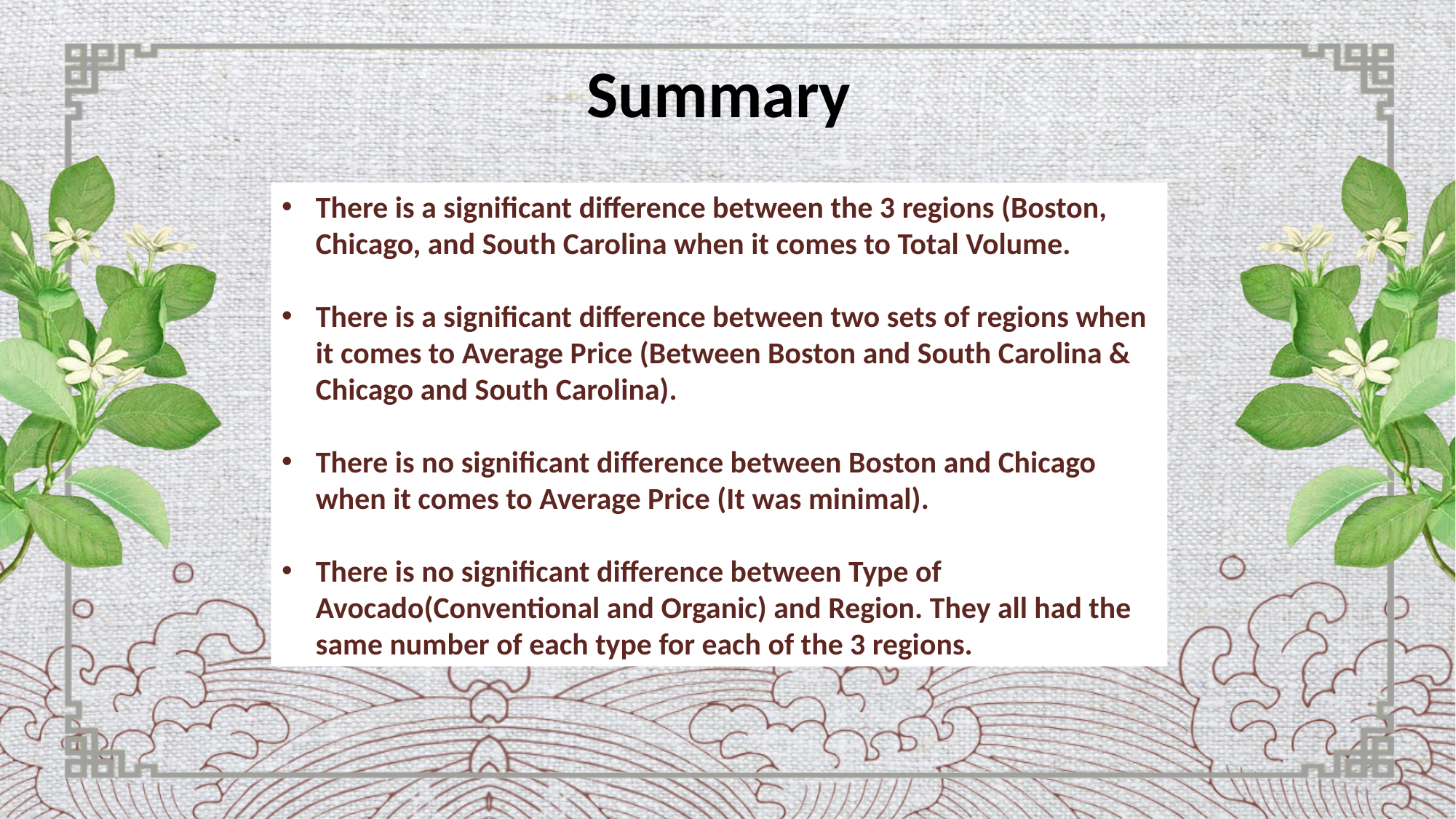

Summary
There is a significant difference between the 3 regions (Boston, Chicago, and South Carolina when it comes to Total Volume.

There is a significant difference between two sets of regions when it comes to Average Price (Between Boston and South Carolina & Chicago and South Carolina).

There is no significant difference between Boston and Chicago when it comes to Average Price (It was minimal).

There is no significant difference between Type of Avocado(Conventional and Organic) and Region. They all had the same number of each type for each of the 3 regions.